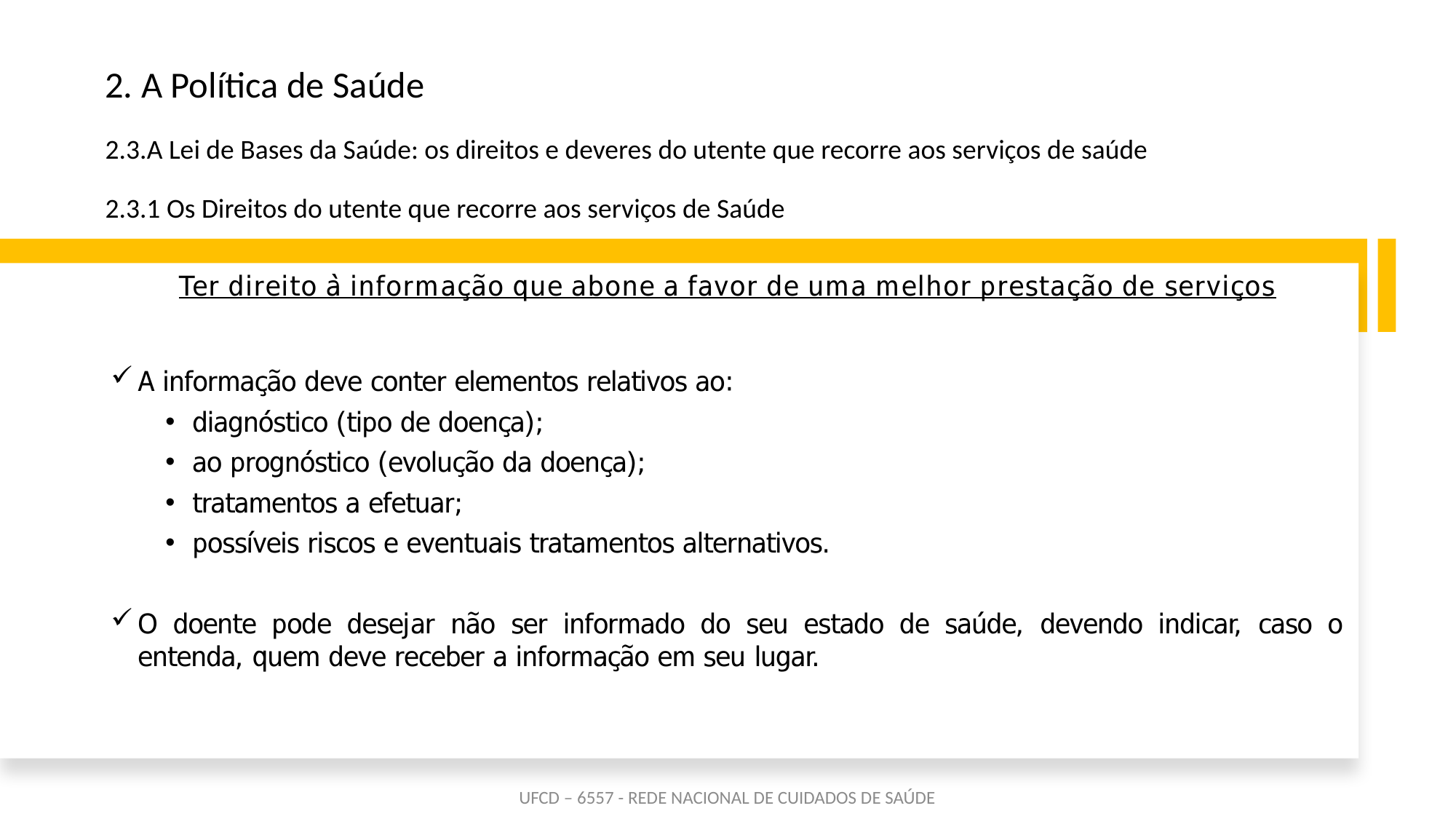

# 2. A Política de Saúde 2.3.A Lei de Bases da Saúde: os direitos e deveres do utente que recorre aos serviços de saúde 2.3.1 Os Direitos do utente que recorre aos serviços de Saúde

Ter direito à informação que abone a favor de uma melhor prestação de serviços

A informação deve conter elementos relativos ao:
diagnóstico (tipo de doença);
ao prognóstico (evolução da doença);
tratamentos a efetuar;
possíveis riscos e eventuais tratamentos alternativos.

O doente pode desejar não ser informado do seu estado de saúde, devendo indicar, caso o entenda, quem deve receber a informação em seu lugar.

UFCD – 6557 - REDE NACIONAL DE CUIDADOS DE SAÚDE